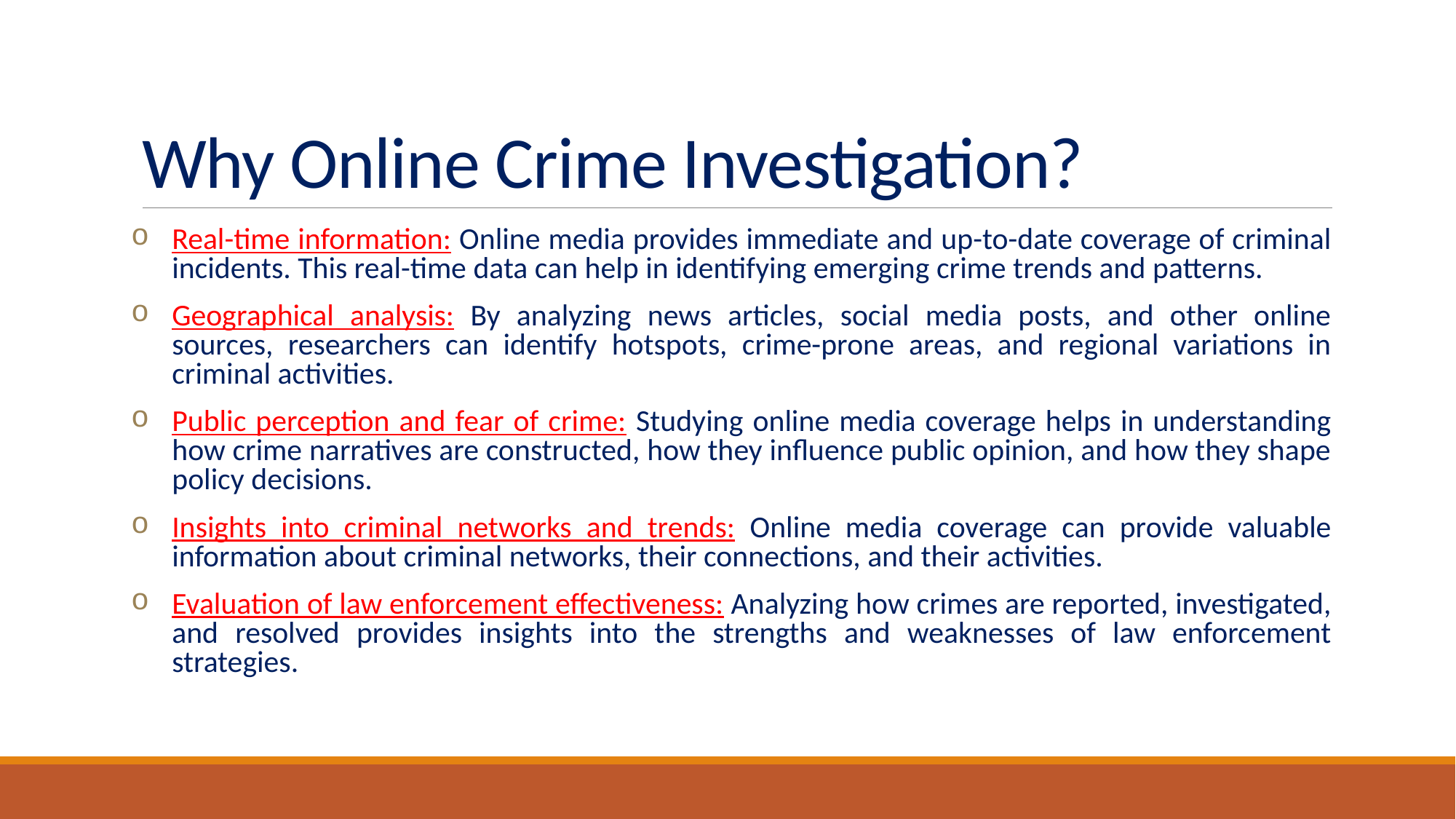

# Why Online Crime Investigation?
Real-time information: Online media provides immediate and up-to-date coverage of criminal incidents. This real-time data can help in identifying emerging crime trends and patterns.
Geographical analysis: By analyzing news articles, social media posts, and other online sources, researchers can identify hotspots, crime-prone areas, and regional variations in criminal activities.
Public perception and fear of crime: Studying online media coverage helps in understanding how crime narratives are constructed, how they influence public opinion, and how they shape policy decisions.
Insights into criminal networks and trends: Online media coverage can provide valuable information about criminal networks, their connections, and their activities.
Evaluation of law enforcement effectiveness: Analyzing how crimes are reported, investigated, and resolved provides insights into the strengths and weaknesses of law enforcement strategies.